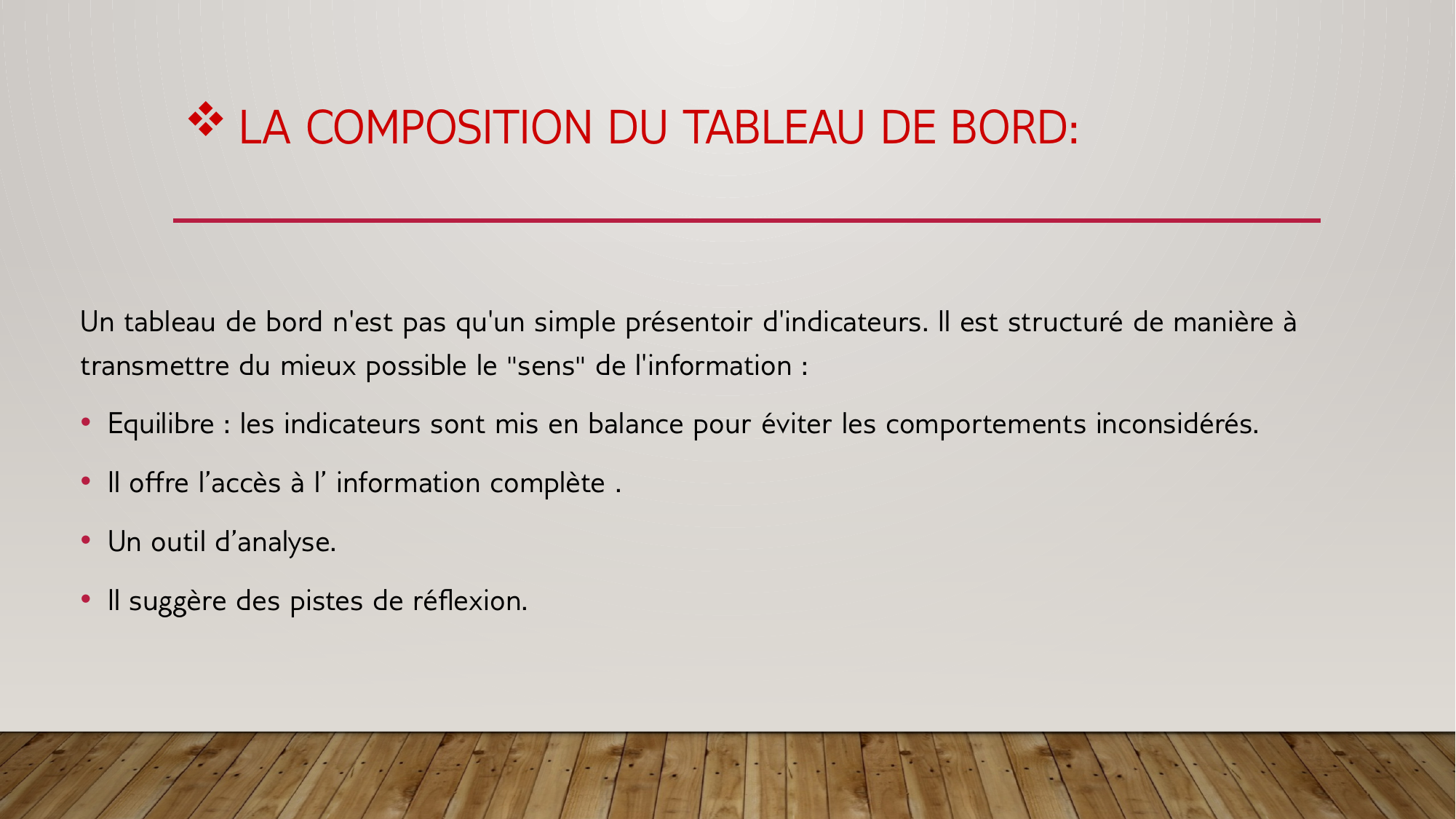

# La Composition du tableau de bord:
Un tableau de bord n'est pas qu'un simple présentoir d'indicateurs. Il est structuré de manière à transmettre du mieux possible le "sens" de l'information :
Equilibre : les indicateurs sont mis en balance pour éviter les comportements inconsidérés.
Il offre l’accès à l’ information complète .
Un outil d’analyse.
Il suggère des pistes de réflexion.